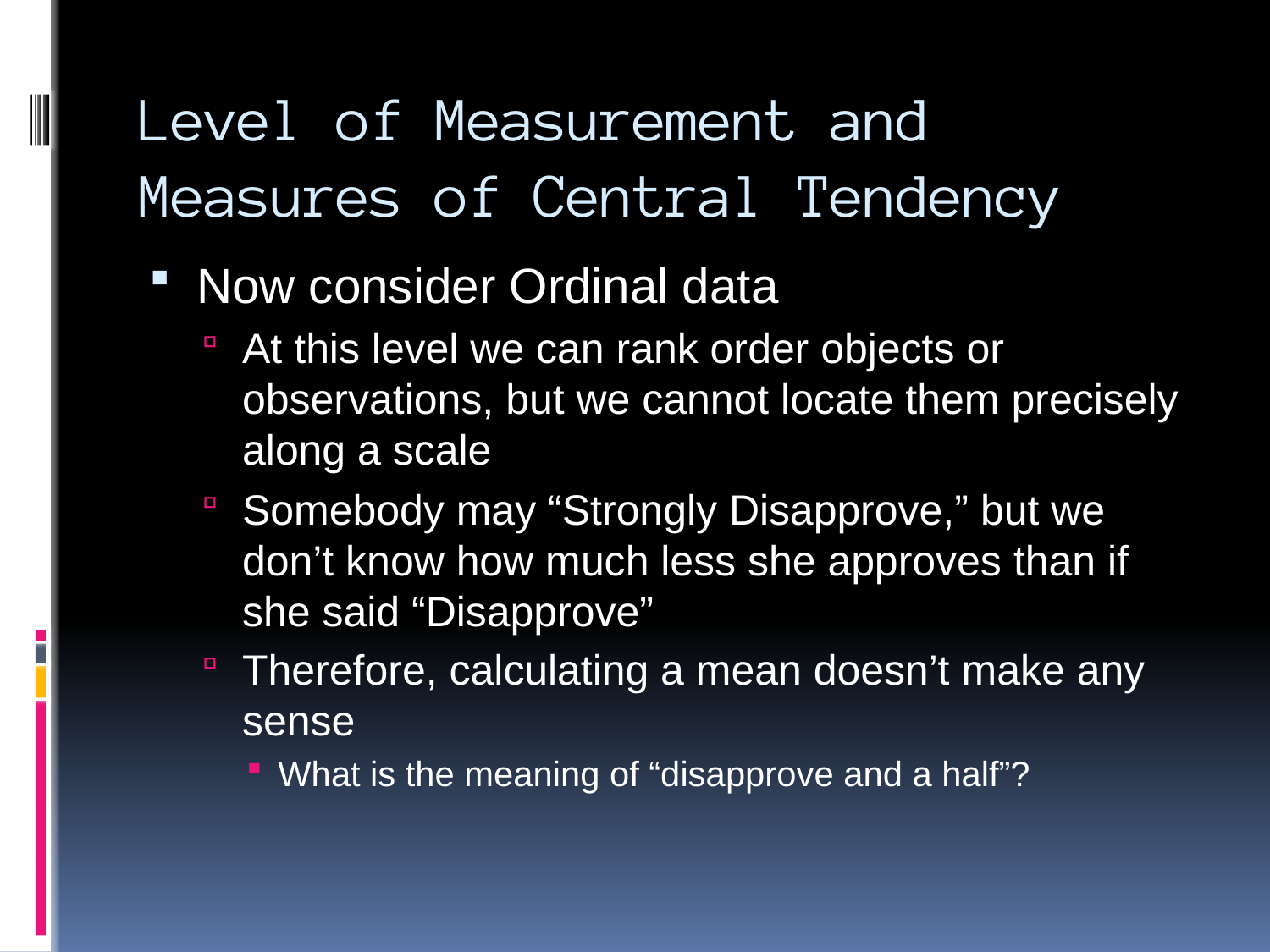

# Level of Measurement and Measures of Central Tendency
Now consider Ordinal data
At this level we can rank order objects or observations, but we cannot locate them precisely along a scale
Somebody may “Strongly Disapprove,” but we don’t know how much less she approves than if she said “Disapprove”
Therefore, calculating a mean doesn’t make any sense
What is the meaning of “disapprove and a half”?